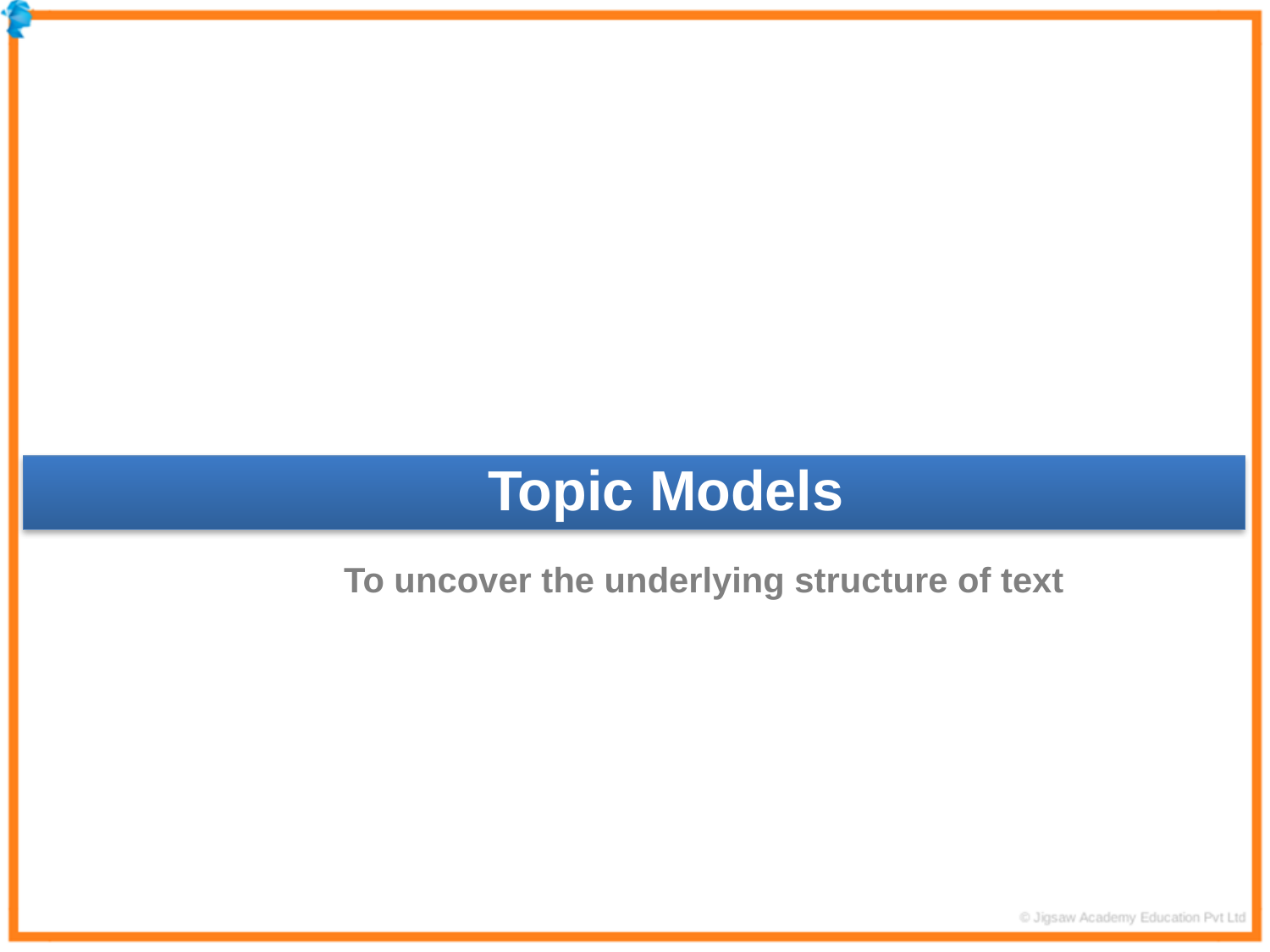

Topic Models
To uncover the underlying structure of text